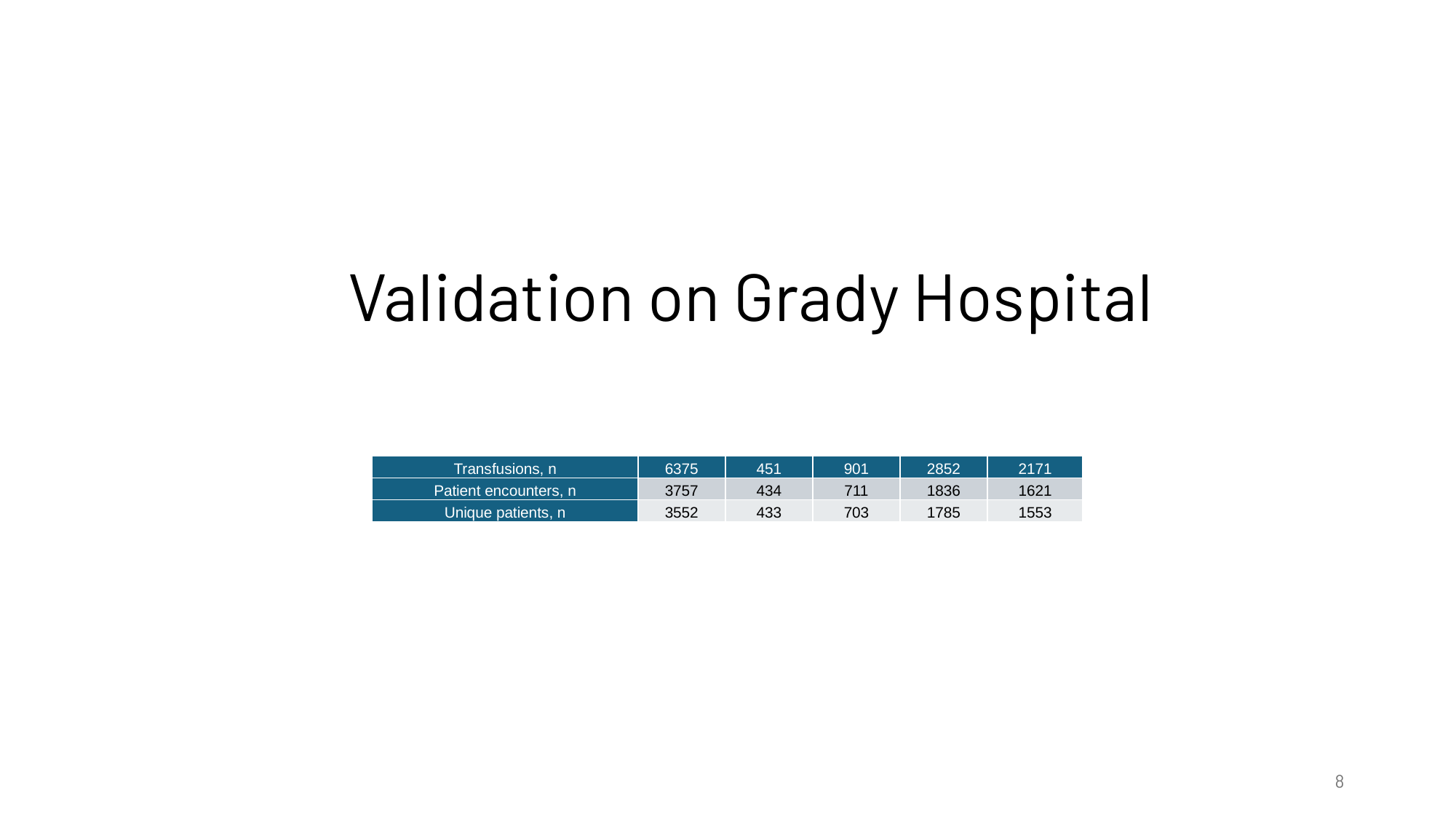

# Validation on Grady Hospital
| Transfusions, n | 6375 | 451 | 901 | 2852 | 2171 |
| --- | --- | --- | --- | --- | --- |
| Patient encounters, n | 3757 | 434 | 711 | 1836 | 1621 |
| Unique patients, n | 3552 | 433 | 703 | 1785 | 1553 |
8